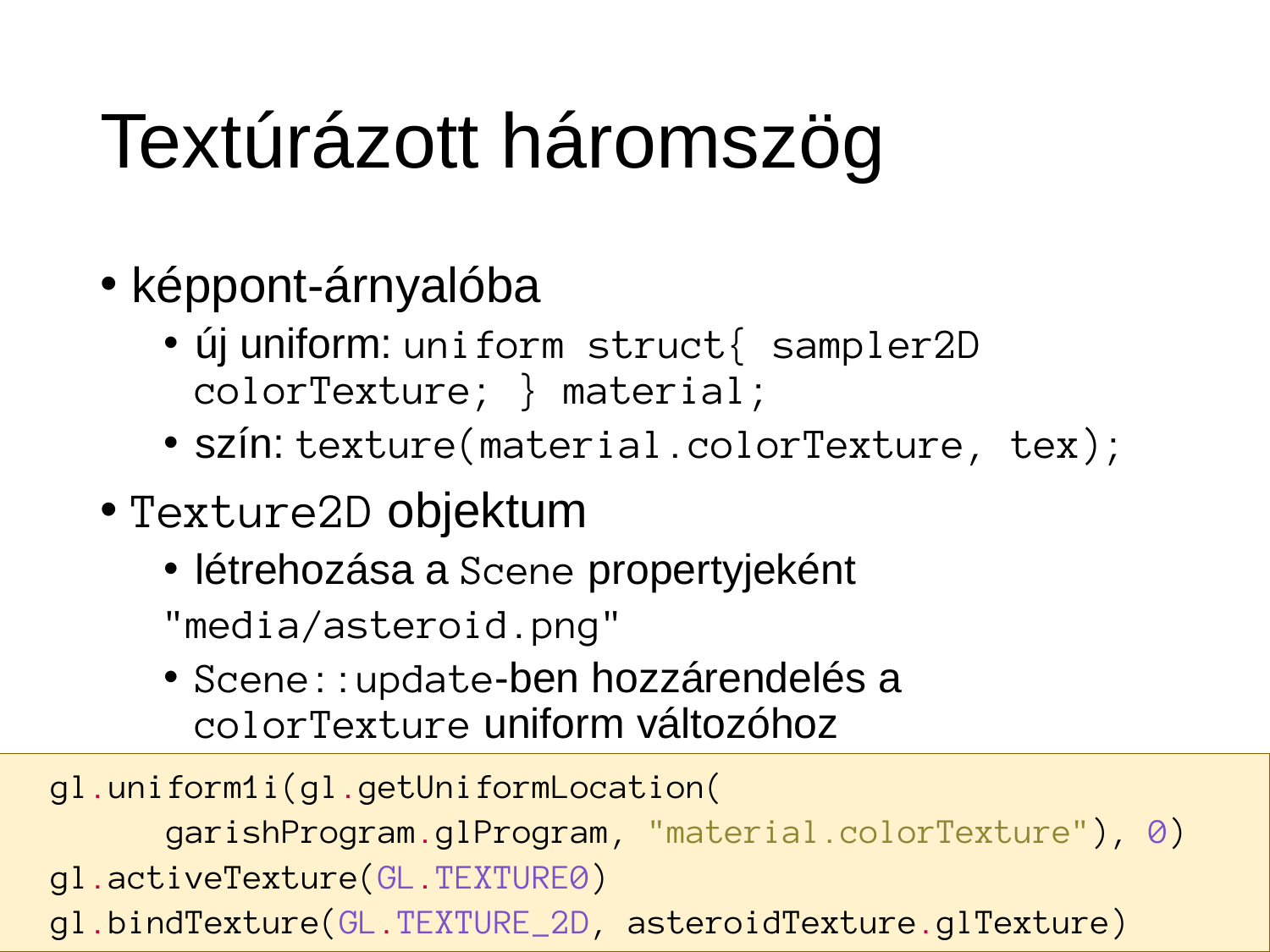

# Textúrázott háromszög
képpont-árnyalóba
új uniform: uniform struct{ sampler2D colorTexture; } material;
szín: texture(material.colorTexture, tex);
Texture2D objektum
létrehozása a Scene propertyjeként
"media/asteroid.png"
Scene::update-ben hozzárendelés a colorTexture uniform változóhoz

  gl.uniform1i(gl.getUniformLocation(
        garishProgram.glProgram, "material.colorTexture"), 0)
  gl.activeTexture(GL.TEXTURE0)
  gl.bindTexture(GL.TEXTURE_2D, asteroidTexture.glTexture)